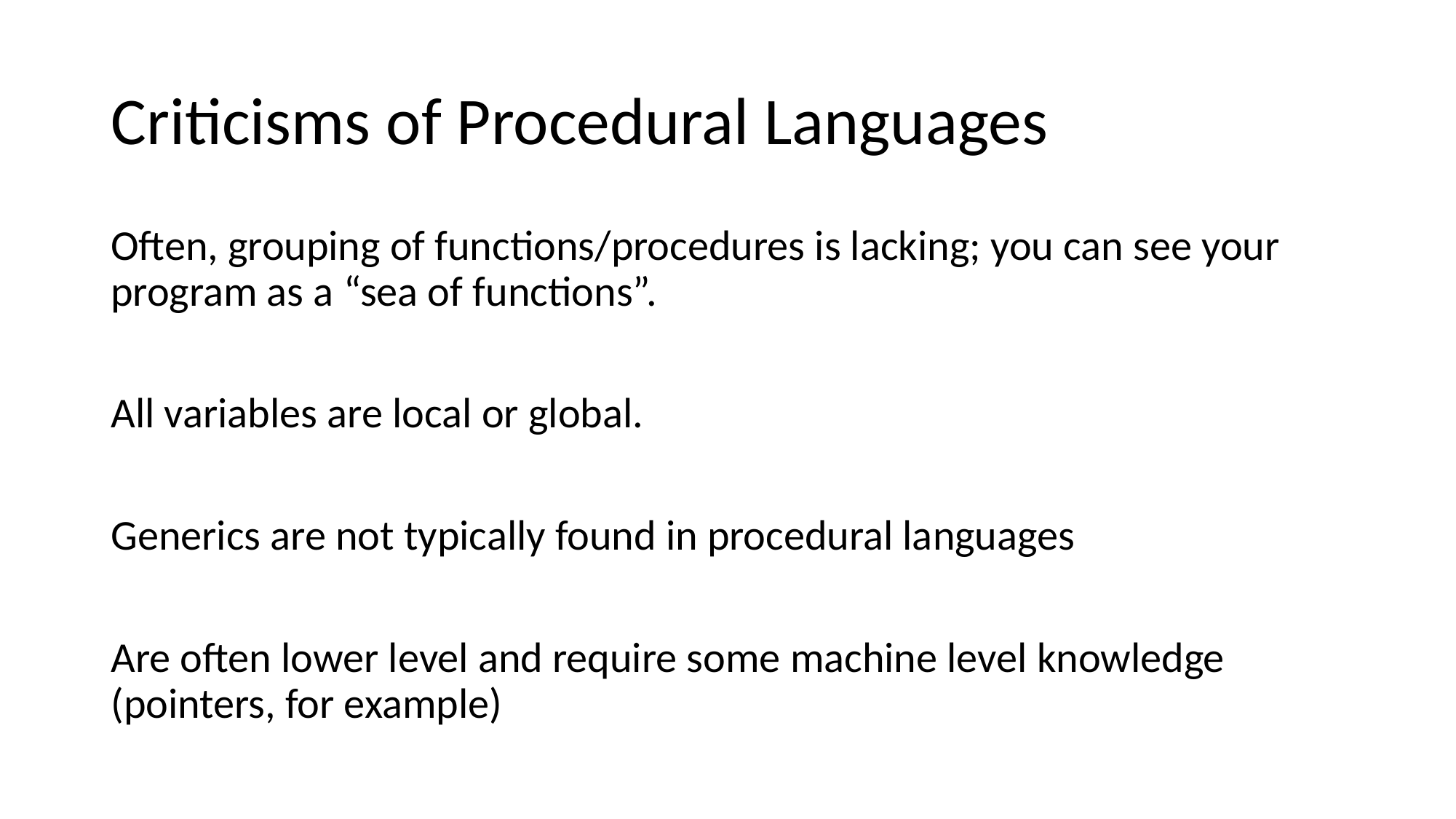

# Criticisms of Procedural Languages
Often, grouping of functions/procedures is lacking; you can see your program as a “sea of functions”.

All variables are local or global.

Generics are not typically found in procedural languages

Are often lower level and require some machine level knowledge (pointers, for example)